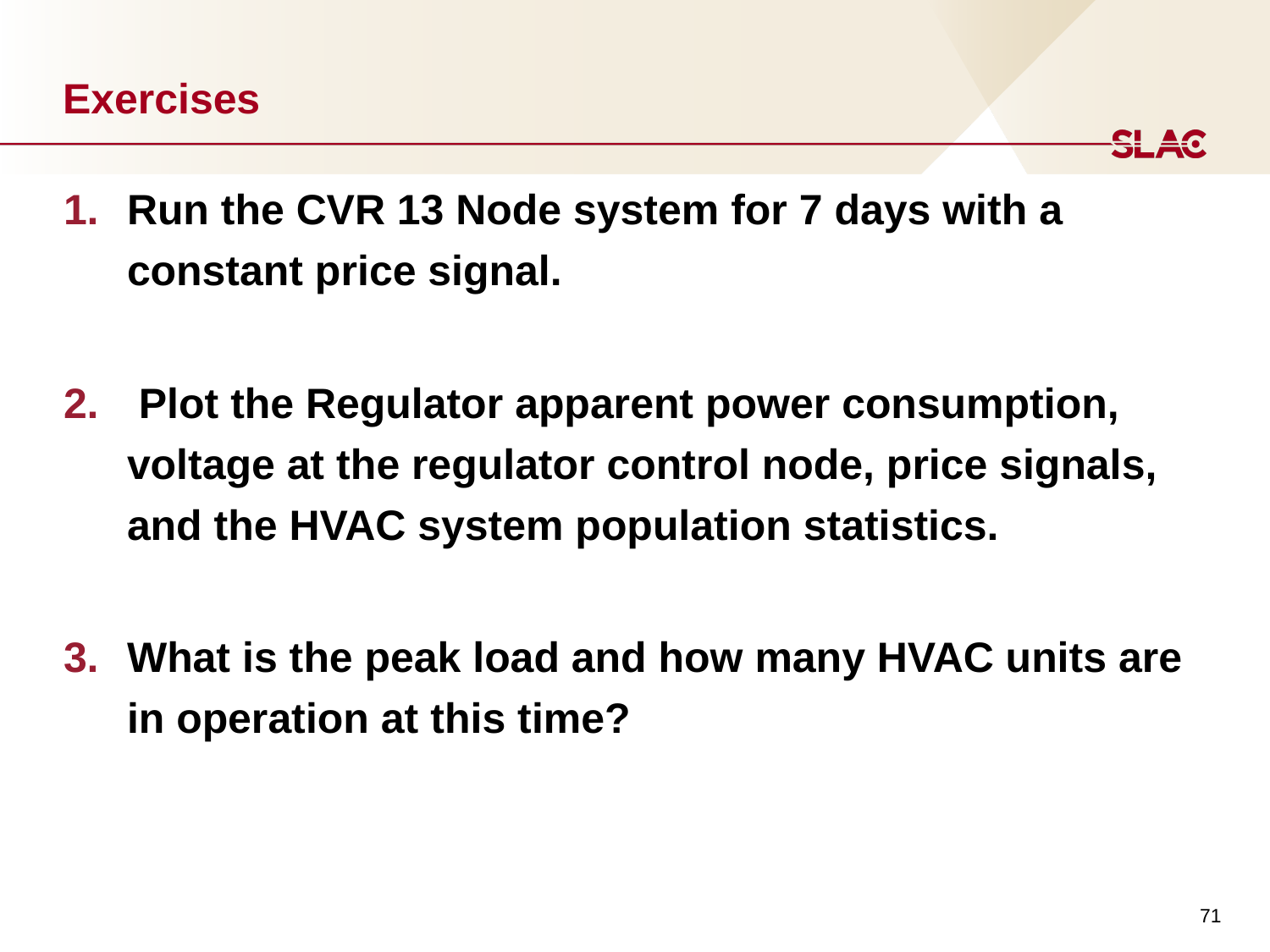

# Exercises
Run the CVR 13 Node system for 7 days with a constant price signal.

 Plot the Regulator apparent power consumption, voltage at the regulator control node, price signals, and the HVAC system population statistics.

What is the peak load and how many HVAC units are in operation at this time?

71